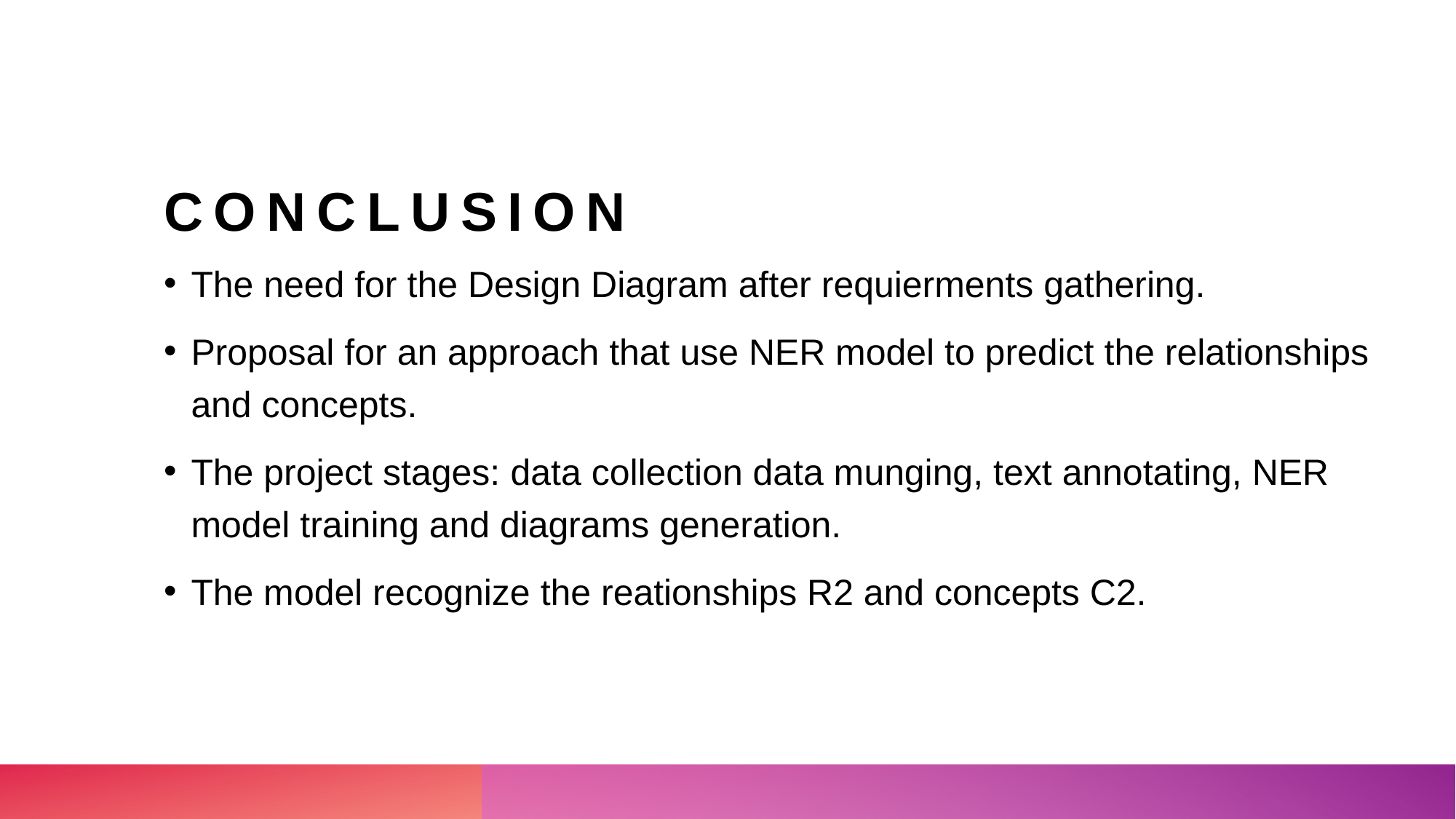

# Conclusion
The need for the Design Diagram after requierments gathering.
Proposal for an approach that use NER model to predict the relationships and concepts.
The project stages: data collection data munging, text annotating, NER model training and diagrams generation.
The model recognize the reationships R2 and concepts C2.